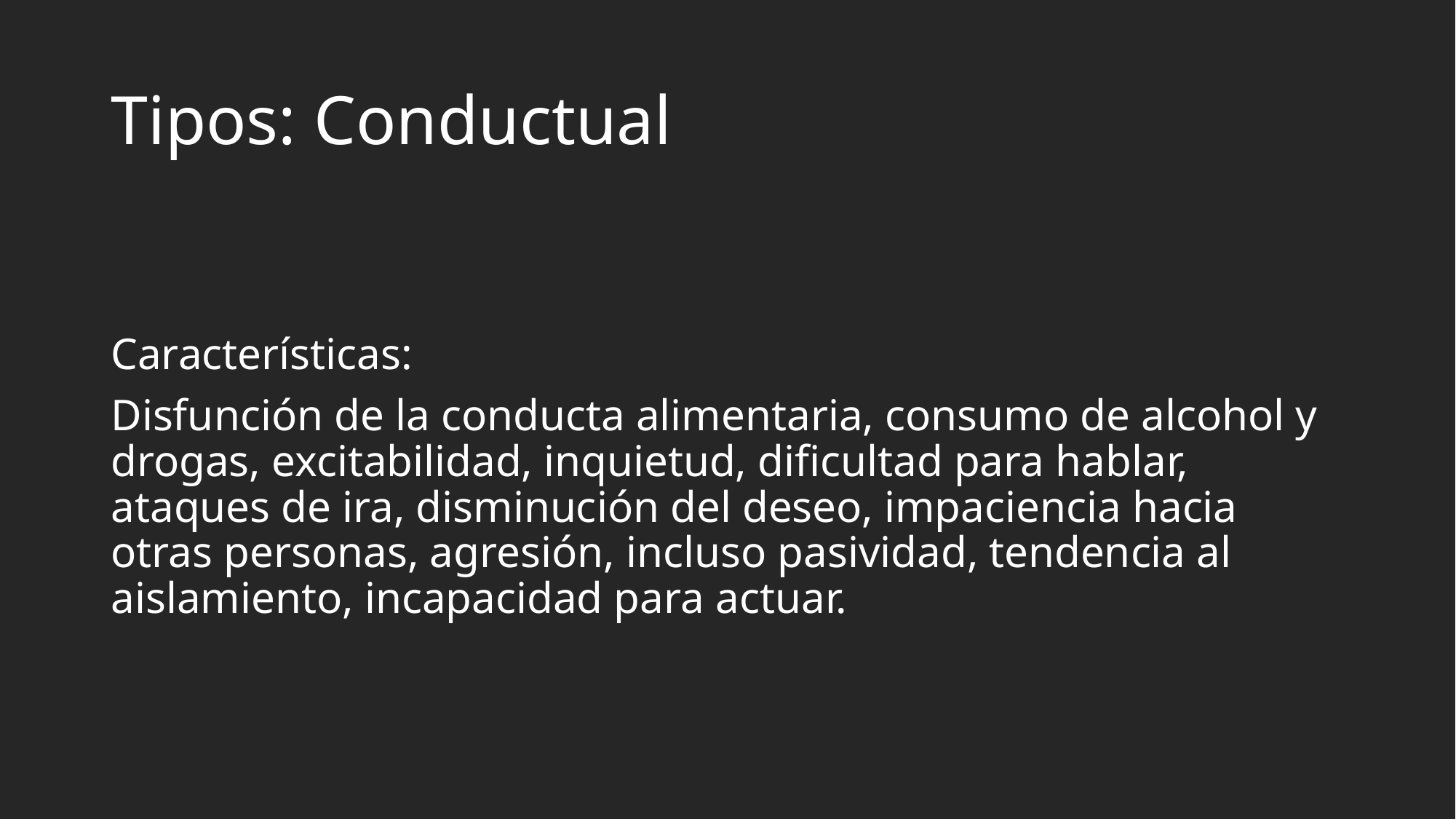

# Tipos: Conductual
Características:
Disfunción de la conducta alimentaria, consumo de alcohol y drogas, excitabilidad, inquietud, dificultad para hablar, ataques de ira, disminución del deseo, impaciencia hacia otras personas, agresión, incluso pasividad, tendencia al aislamiento, incapacidad para actuar.